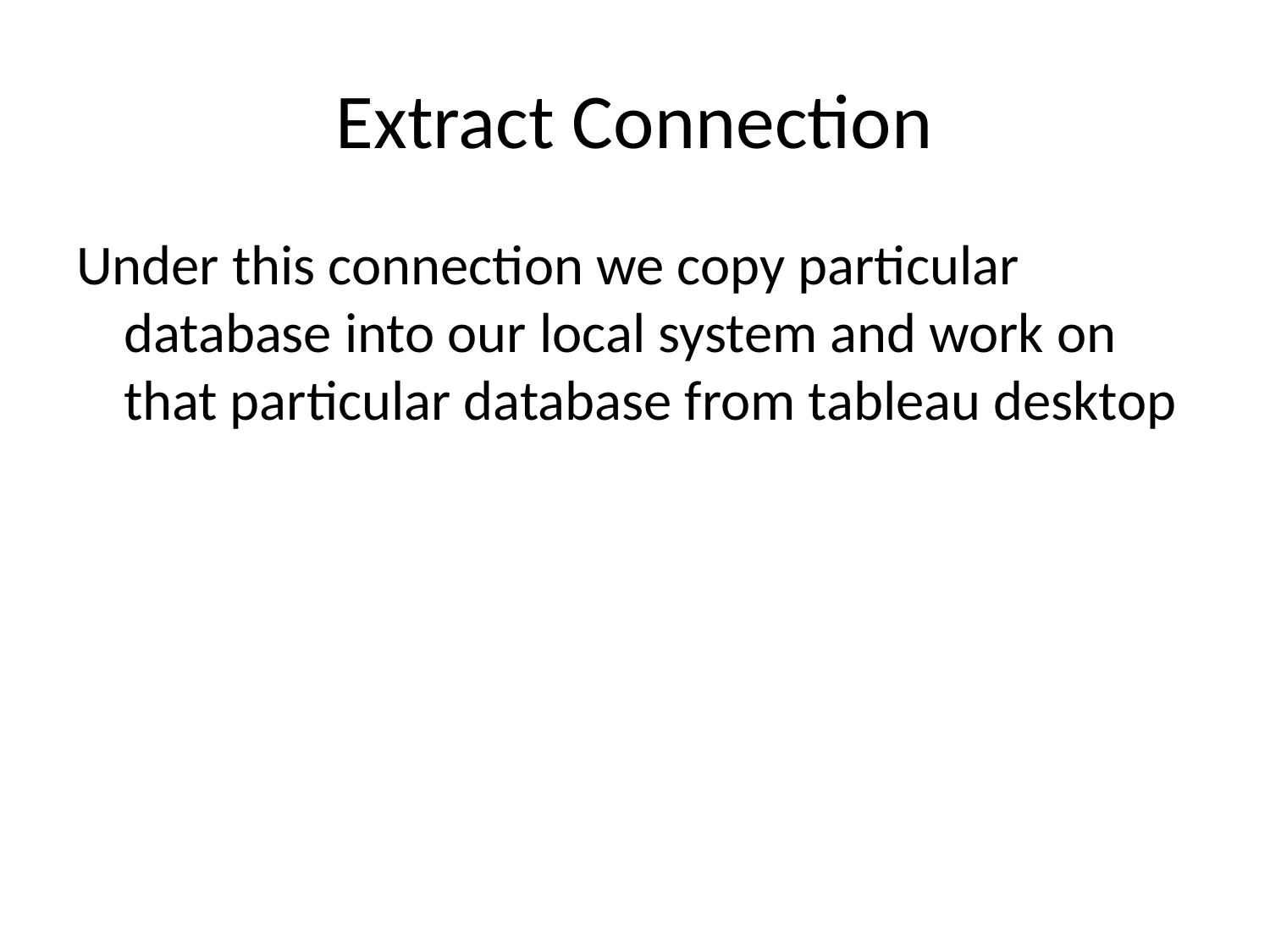

# Extract Connection
Under this connection we copy particular database into our local system and work on that particular database from tableau desktop